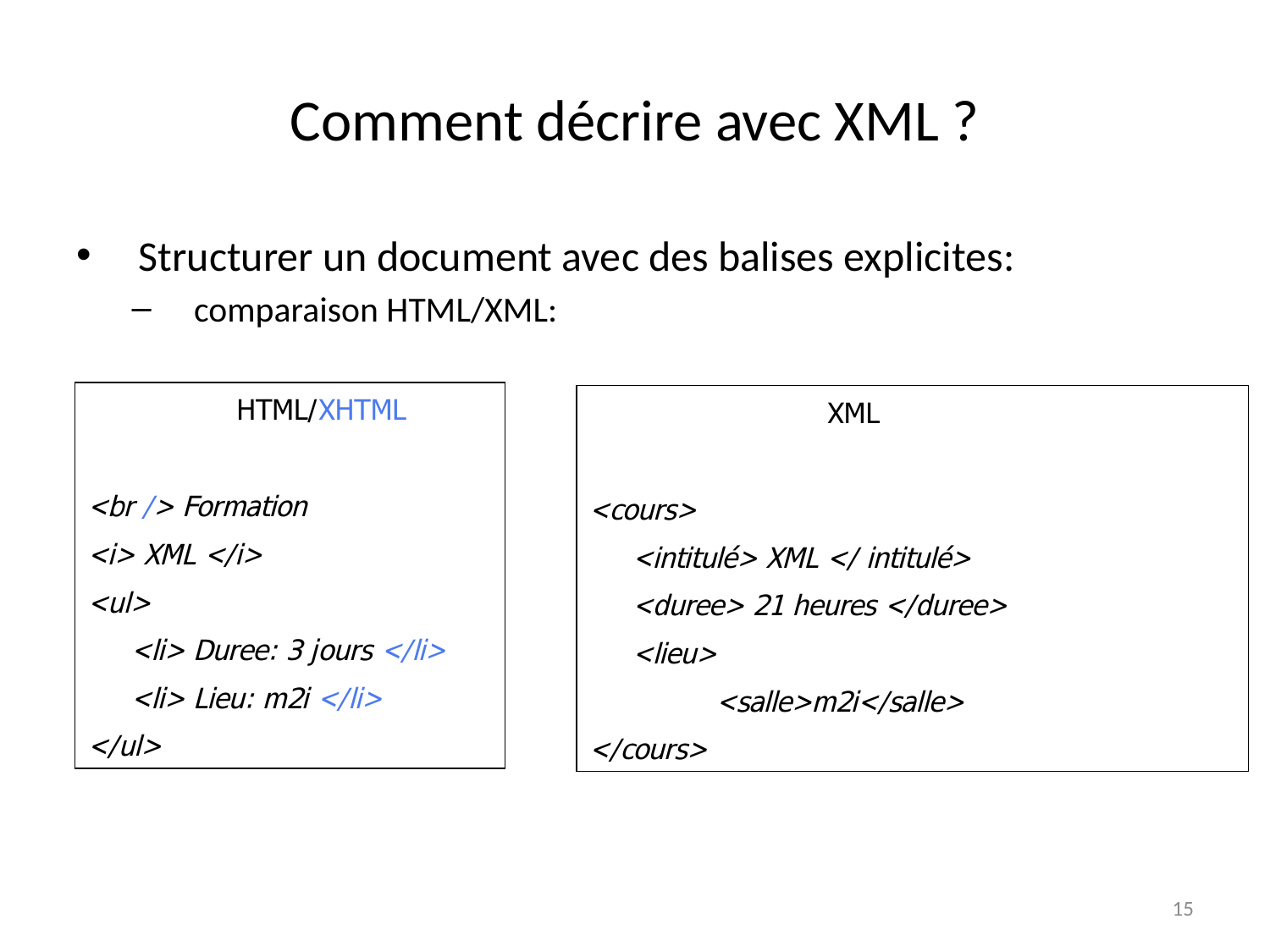

# Comment décrire avec XML ?
Structurer un document avec des balises explicites:
comparaison HTML/XML:
               HTML/XHTML

<br /> Formation
<i> XML </i>
<ul>
     <li> Duree: 3 jours </li>
     <li> Lieu: m2i </li>
</ul>
                        XML

<cours>
     <intitulé> XML </ intitulé>
     <duree> 21 heures </duree>
     <lieu>
	<salle>m2i</salle>
</cours>
15